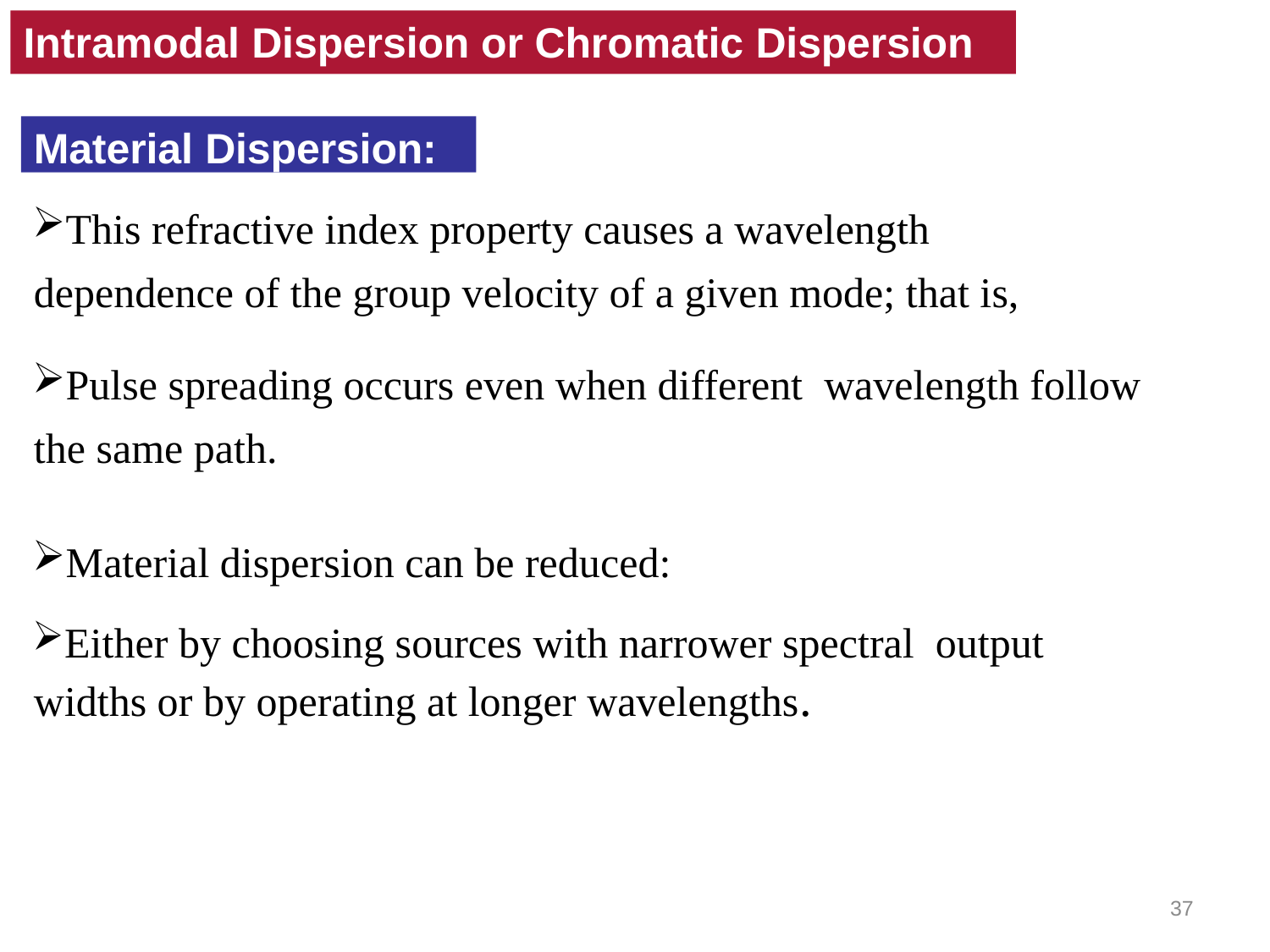

Intramodal Dispersion or Chromatic Dispersion
Material Dispersion:
This refractive index property causes a wavelength  dependence of the group velocity of a given mode; that is,
Pulse spreading occurs even when different  wavelength follow the same path.

Material dispersion can be reduced:
Either by choosing sources with narrower spectral  output widths or by operating at longer wavelengths.

37